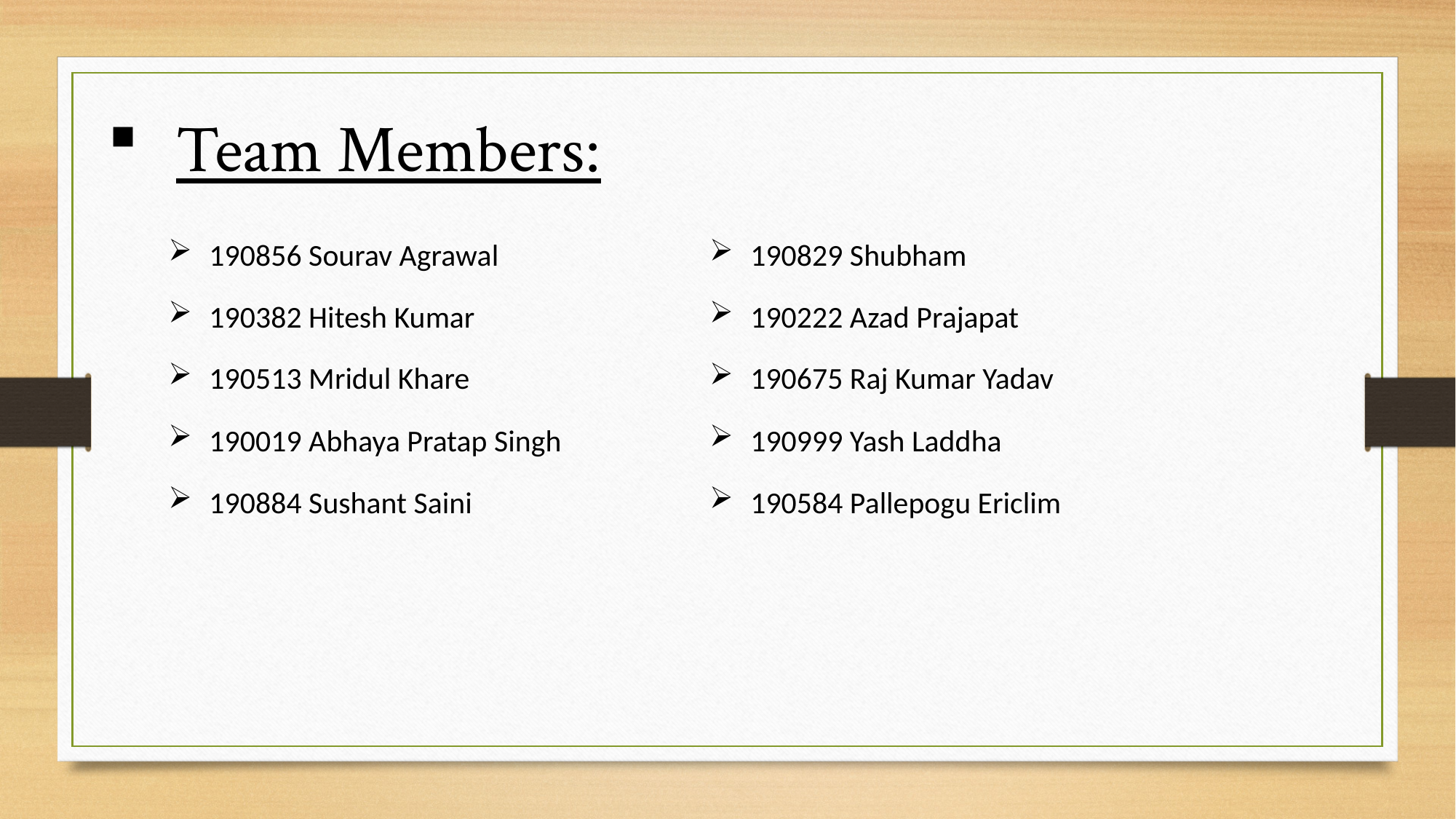

Team Members:
190856 Sourav Agrawal
190382 Hitesh Kumar
190513 Mridul Khare
190019 Abhaya Pratap Singh
190884 Sushant Saini

190829 Shubham
190222 Azad Prajapat
190675 Raj Kumar Yadav
190999 Yash Laddha
190584 Pallepogu Ericlim